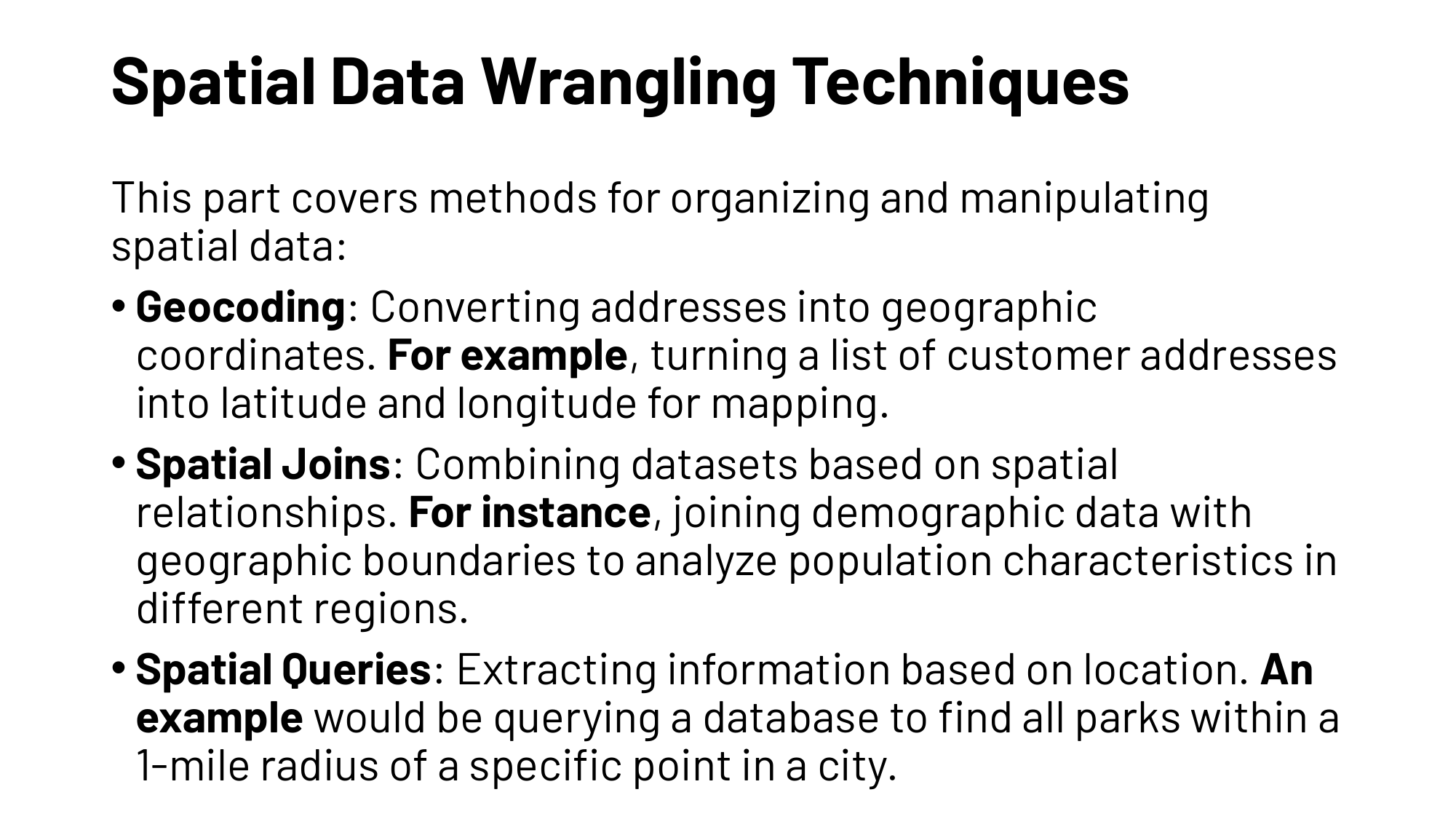

# Spatial Data Wrangling Techniques
This part covers methods for organizing and manipulating spatial data:
Geocoding: Converting addresses into geographic coordinates. For example, turning a list of customer addresses into latitude and longitude for mapping.
Spatial Joins: Combining datasets based on spatial relationships. For instance, joining demographic data with geographic boundaries to analyze population characteristics in different regions.
Spatial Queries: Extracting information based on location. An example would be querying a database to find all parks within a 1-mile radius of a specific point in a city.